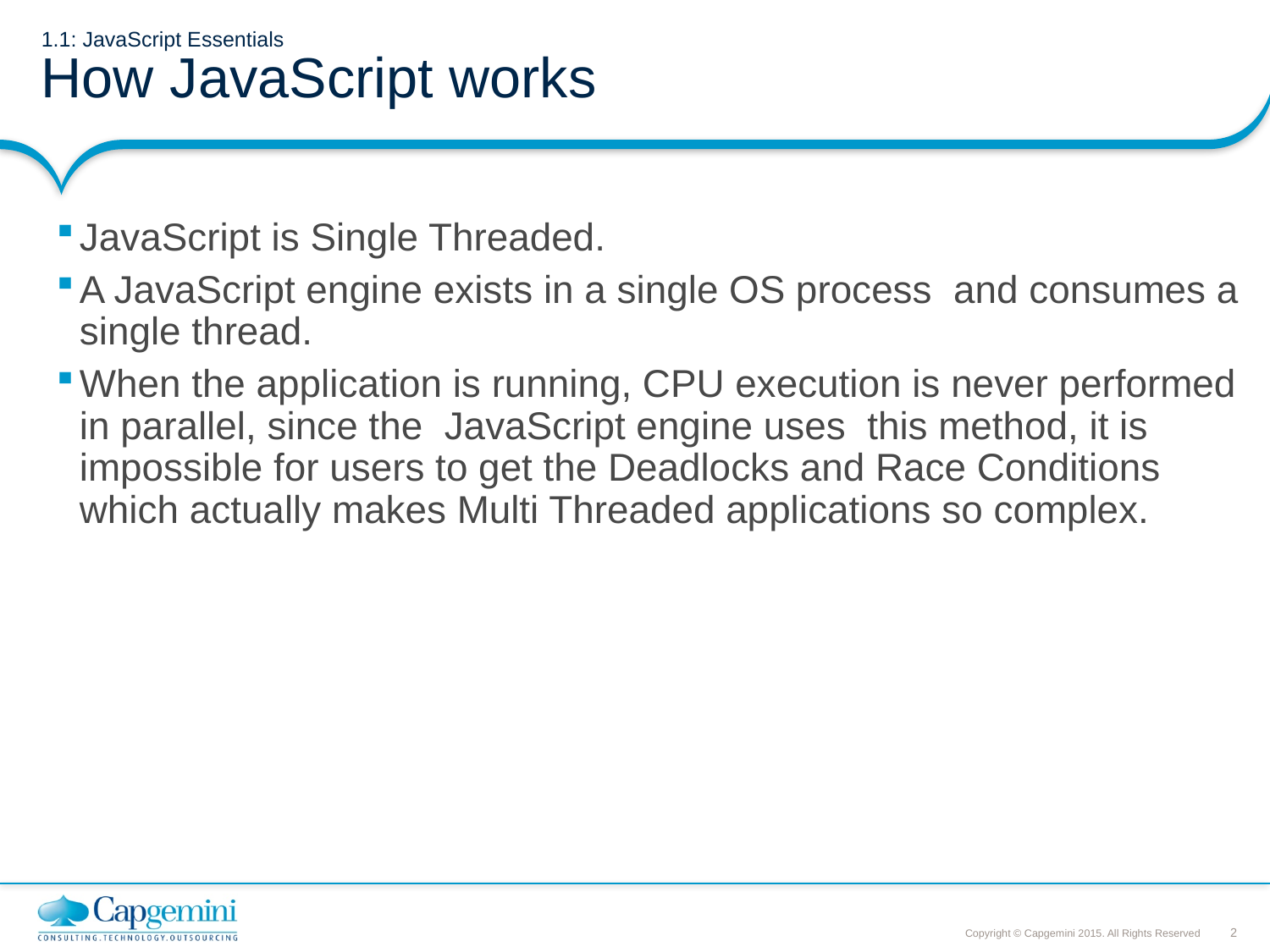

# 1.1: JavaScript Essentials How JavaScript works
JavaScript is Single Threaded.
A JavaScript engine exists in a single OS process  and consumes a single thread.
When the application is running, CPU execution is never performed in parallel, since the  JavaScript engine uses  this method, it is impossible for users to get the Deadlocks and Race Conditions which actually makes Multi Threaded applications so complex.